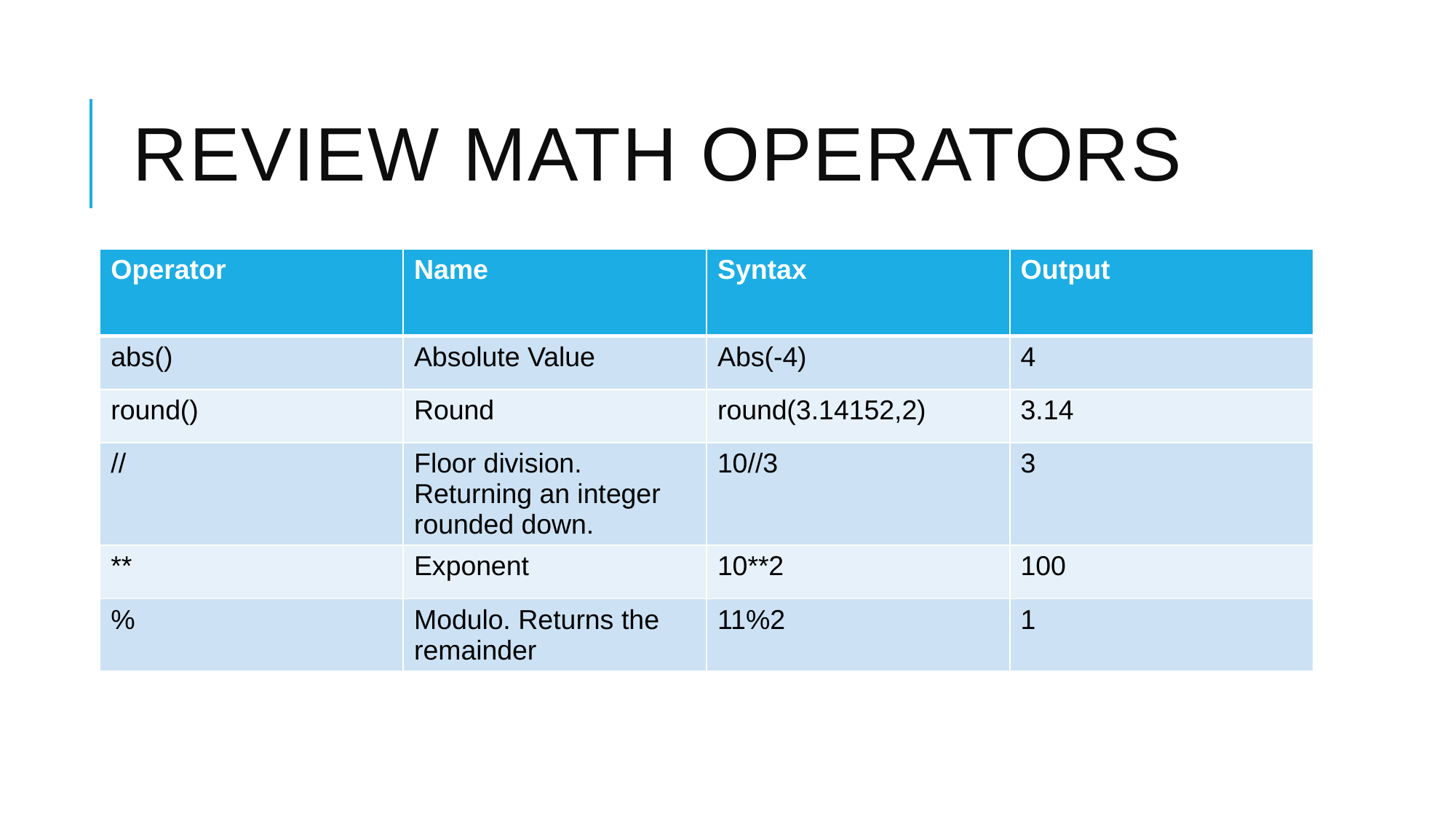

# Review Math operators
| Operator | Name | Syntax | Output |
| --- | --- | --- | --- |
| abs() | Absolute Value | Abs(-4) | 4 |
| round() | Round | round(3.14152,2) | 3.14 |
| // | Floor division. Returning an integer rounded down. | 10//3 | 3 |
| \*\* | Exponent | 10\*\*2 | 100 |
| % | Modulo. Returns the remainder | 11%2 | 1 |